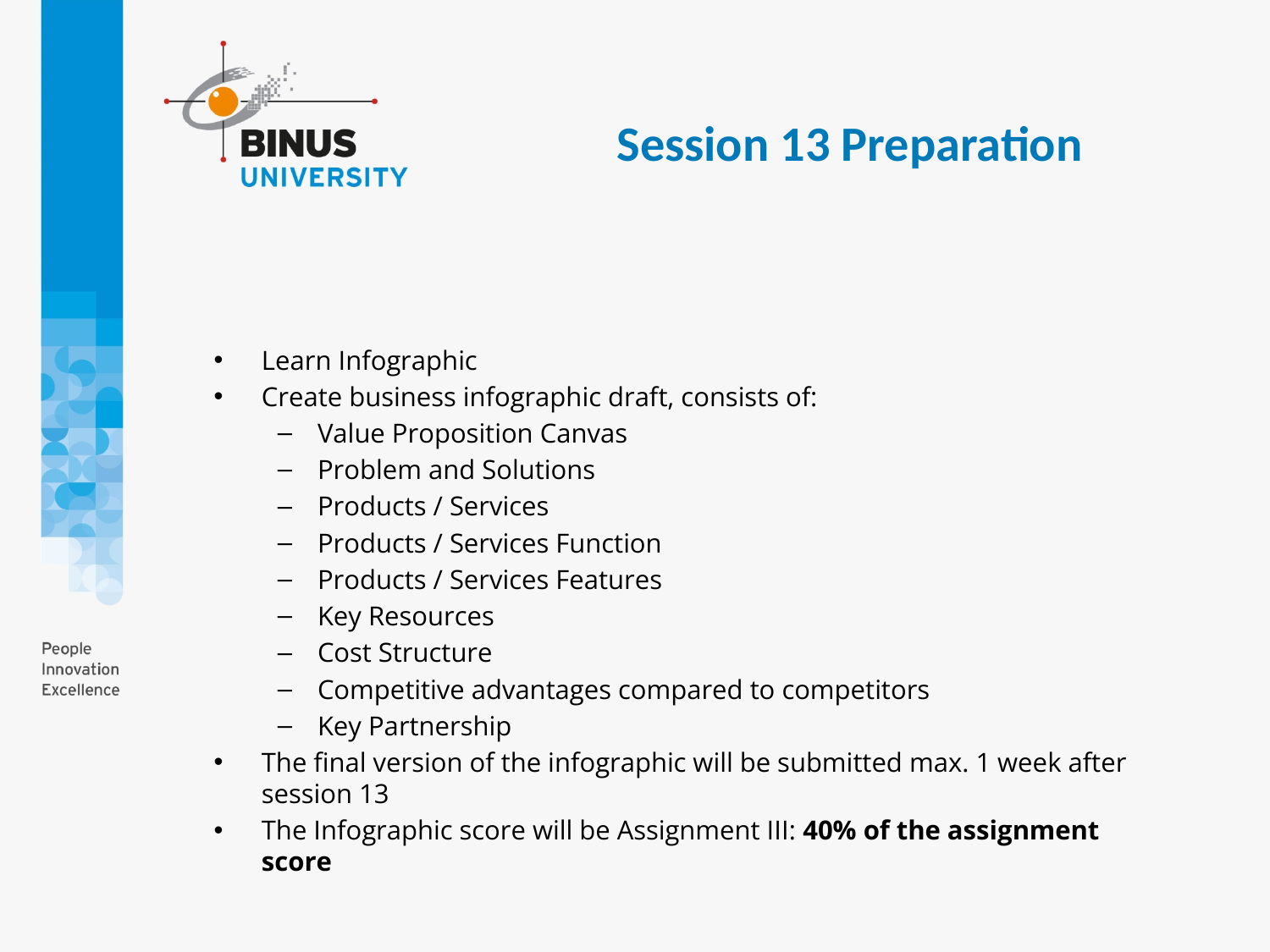

Session 13 Preparation
Learn Infographic
Create business infographic draft, consists of:
Value Proposition Canvas
Problem and Solutions
Products / Services
Products / Services Function
Products / Services Features
Key Resources
Cost Structure
Competitive advantages compared to competitors
Key Partnership
The final version of the infographic will be submitted max. 1 week after session 13
The Infographic score will be Assignment III: 40% of the assignment score